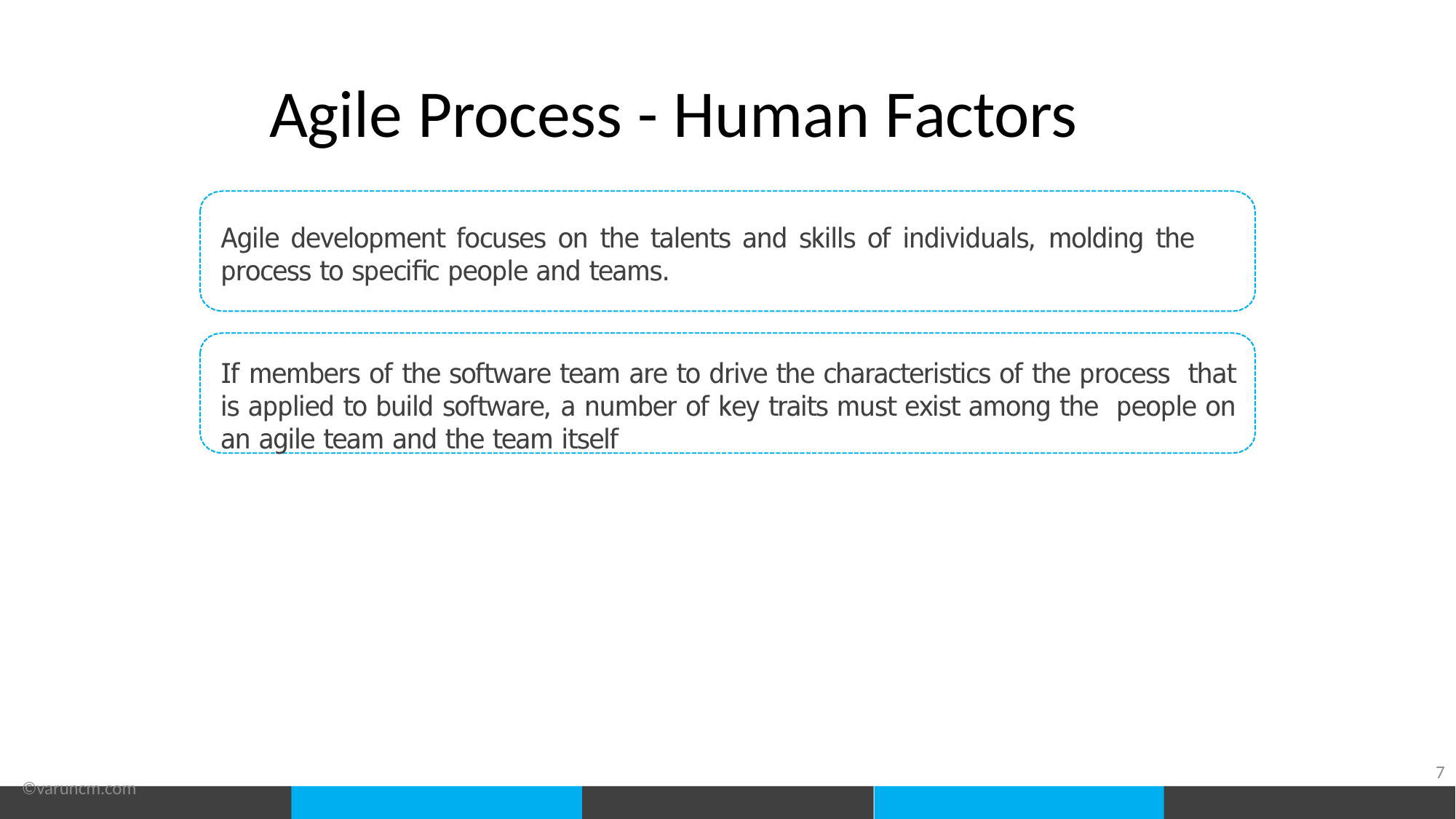

# Agile Process - Human Factors

Agile development focuses on the talents and skills of individuals, molding the
process to specific people and teams.

If members of the software team are to drive the characteristics of the process  that is applied to build software, a number of key traits must exist among the  people on an agile team and the team itself

©varuncm.com
7